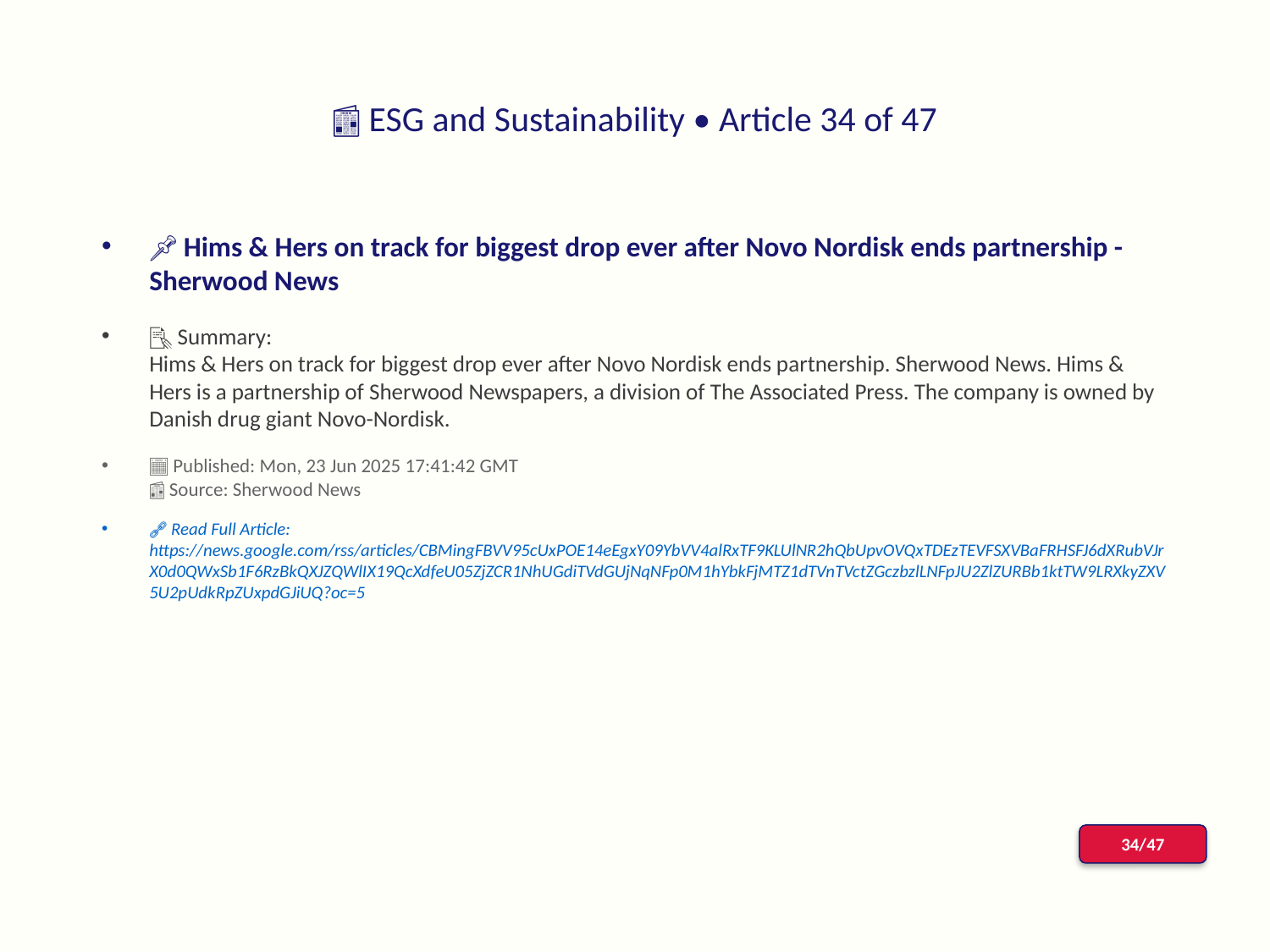

# 📰 ESG and Sustainability • Article 34 of 47
📌 Hims & Hers on track for biggest drop ever after Novo Nordisk ends partnership - Sherwood News
📝 Summary:
Hims & Hers on track for biggest drop ever after Novo Nordisk ends partnership. Sherwood News. Hims & Hers is a partnership of Sherwood Newspapers, a division of The Associated Press. The company is owned by Danish drug giant Novo-Nordisk.
📅 Published: Mon, 23 Jun 2025 17:41:42 GMT
📰 Source: Sherwood News
🔗 Read Full Article: https://news.google.com/rss/articles/CBMingFBVV95cUxPOE14eEgxY09YbVV4alRxTF9KLUlNR2hQbUpvOVQxTDEzTEVFSXVBaFRHSFJ6dXRubVJrX0d0QWxSb1F6RzBkQXJZQWlIX19QcXdfeU05ZjZCR1NhUGdiTVdGUjNqNFp0M1hYbkFjMTZ1dTVnTVctZGczbzlLNFpJU2ZlZURBb1ktTW9LRXkyZXV5U2pUdkRpZUxpdGJiUQ?oc=5
34/47